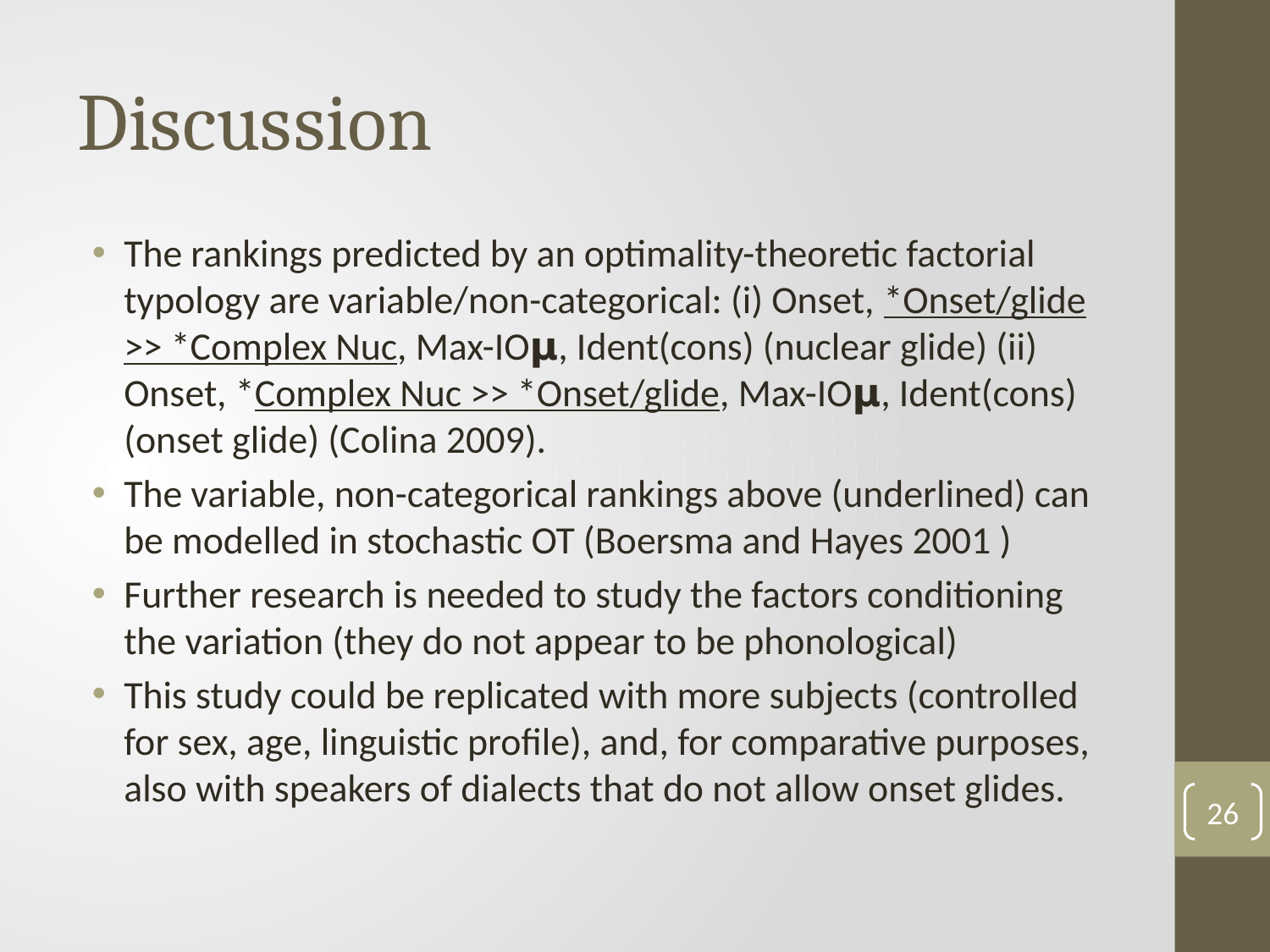

# Discussion
The rankings predicted by an optimality-theoretic factorial typology are variable/non-categorical: (i) Onset, *Onset/glide >> *Complex Nuc, Max-IO𝝻, Ident(cons) (nuclear glide) (ii) Onset, *Complex Nuc >> *Onset/glide, Max-IO𝝻, Ident(cons) (onset glide) (Colina 2009).
The variable, non-categorical rankings above (underlined) can be modelled in stochastic OT (Boersma and Hayes 2001 )
Further research is needed to study the factors conditioning the variation (they do not appear to be phonological)
This study could be replicated with more subjects (controlled for sex, age, linguistic profile), and, for comparative purposes,  also with speakers of dialects that do not allow onset glides.
26